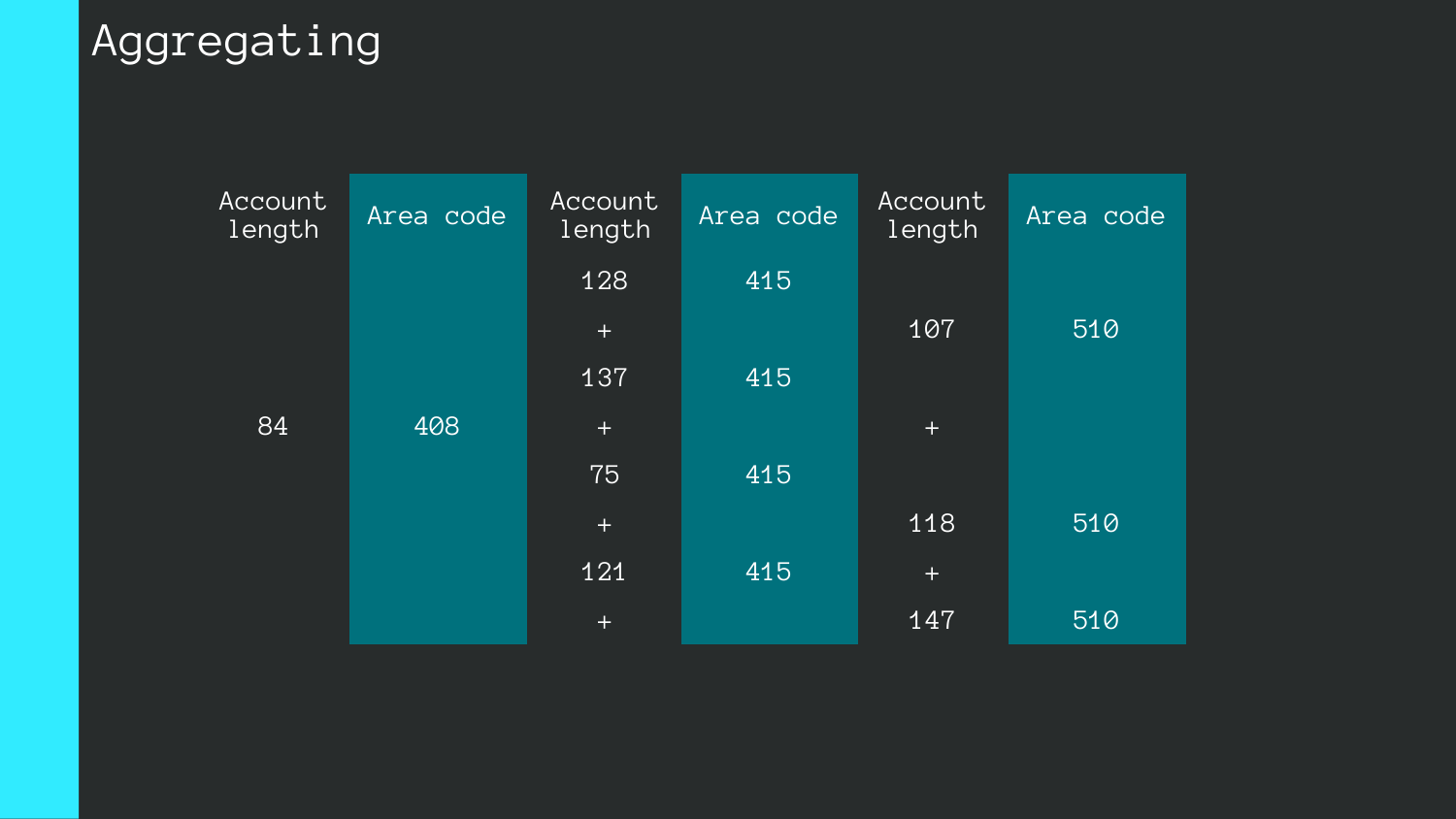

Aggregating

| Account length | Area code |
| --- | --- |
|  |  |
|  |  |
|  |  |
| 84 | 408 |
|  |  |
|  |  |
|  |  |
|  |  |
| Account length | Area code |
| --- | --- |
| 128 | 415 |
| + |  |
| 137 | 415 |
| + |  |
| 75 | 415 |
| + |  |
| 121 | 415 |
| + |  |
| Account length | Area code |
| --- | --- |
|  |  |
| 107 | 510 |
|  |  |
| + |  |
|  |  |
| 118 | 510 |
| + |  |
| 147 | 510 |